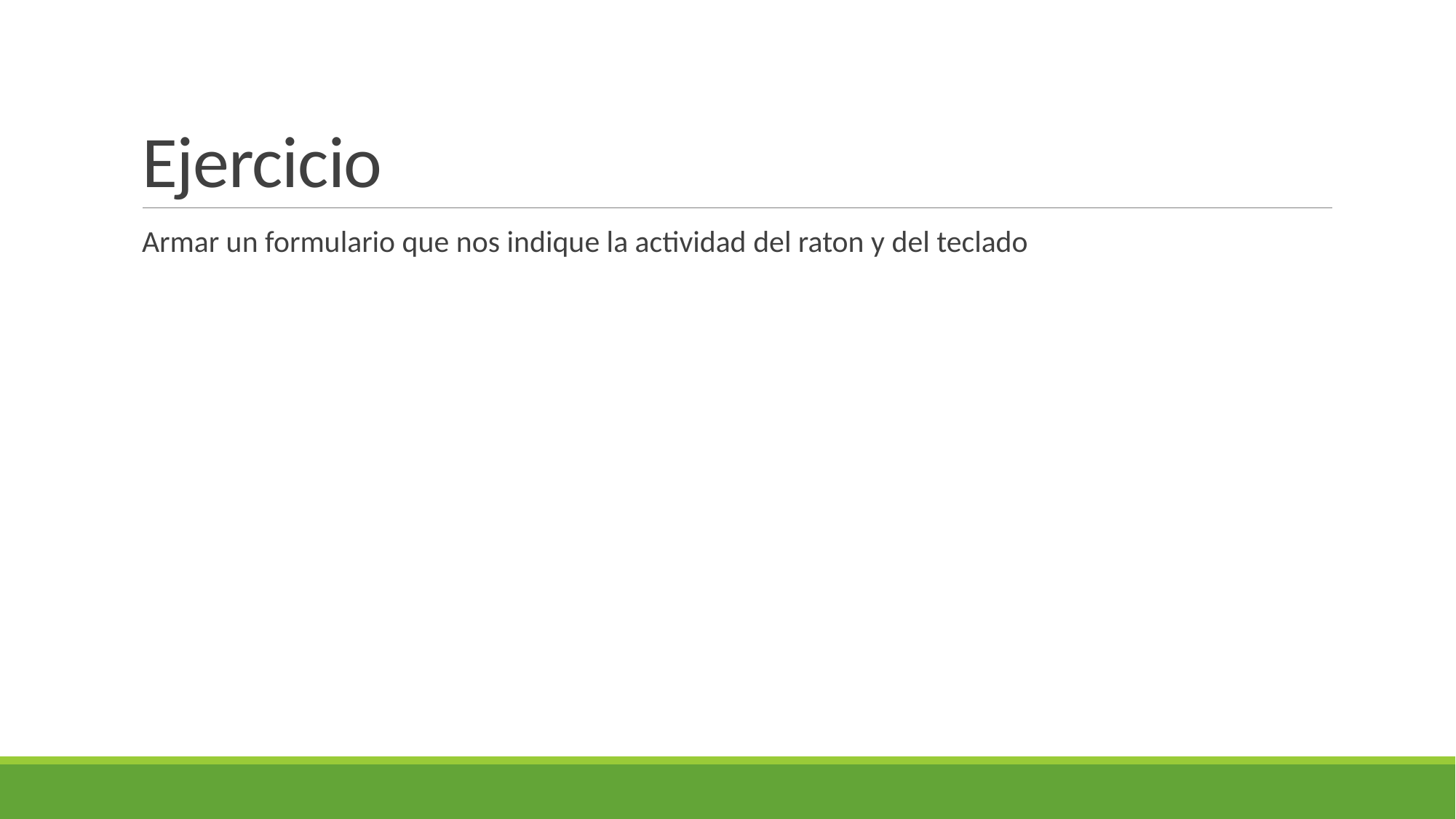

# Ejercicio
Armar un formulario que nos indique la actividad del raton y del teclado